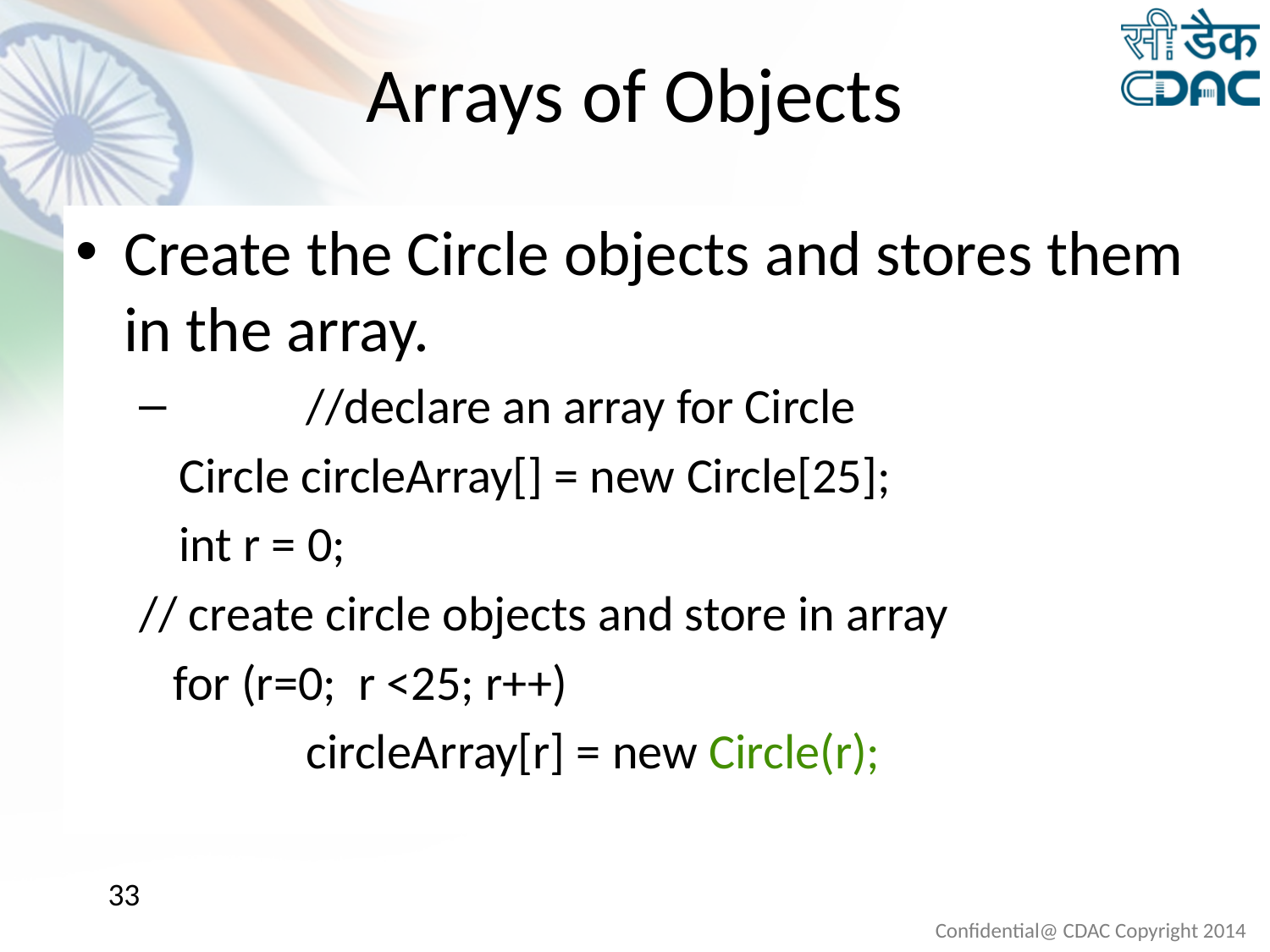

# Arrays of Objects
Create the Circle objects and stores them in the array.
	//declare an array for Circle
	Circle circleArray[] = new Circle[25];
	int r = 0;
// create circle objects and store in array
   for (r=0;  r <25; r++)
		circleArray[r] = new Circle(r);
33